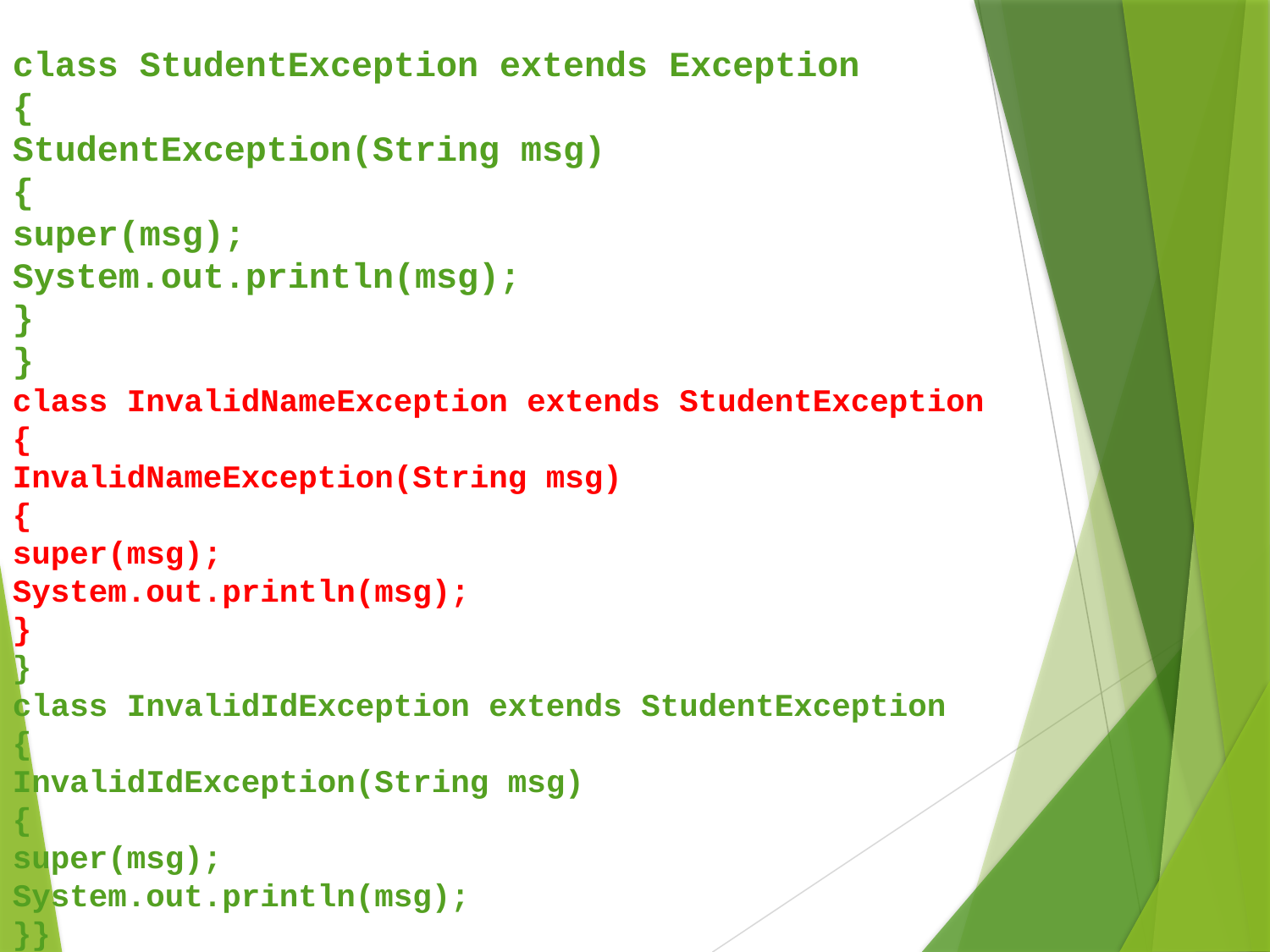

class StudentException extends Exception
{
StudentException(String msg)
{
super(msg);
System.out.println(msg);
}
}
class InvalidNameException extends StudentException
{
InvalidNameException(String msg)
{
super(msg);
System.out.println(msg);
}
}
class InvalidIdException extends StudentException
{
InvalidIdException(String msg)
{
super(msg);
System.out.println(msg);
}}